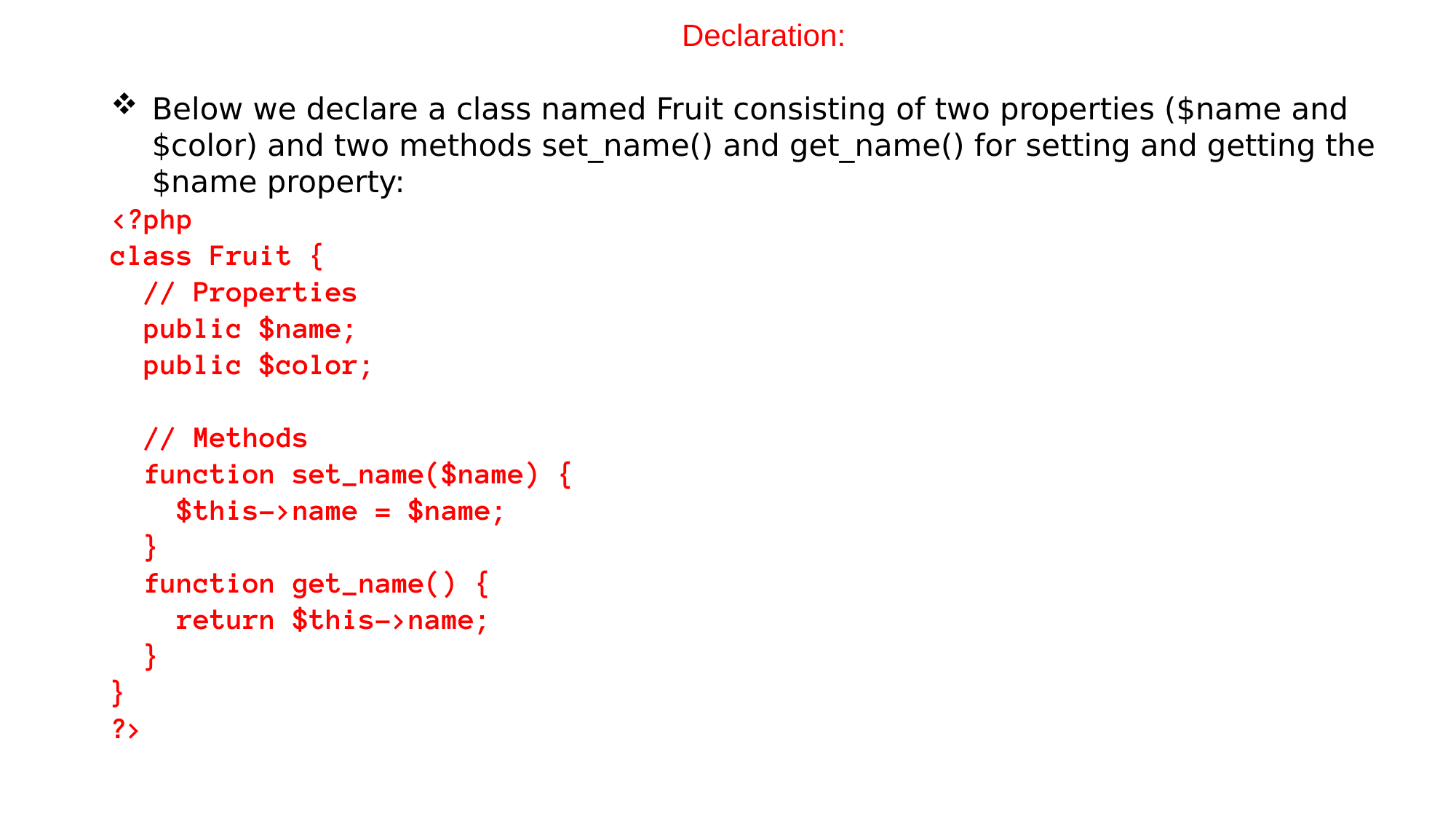

# Declaration:
Below we declare a class named Fruit consisting of two properties ($name and $color) and two methods set_name() and get_name() for setting and getting the $name property:
<?php
class Fruit {
  // Properties
  public $name;
  public $color;
  // Methods
  function set_name($name) {
    $this->name = $name;
  }
  function get_name() {
    return $this->name;
  }
}
?>